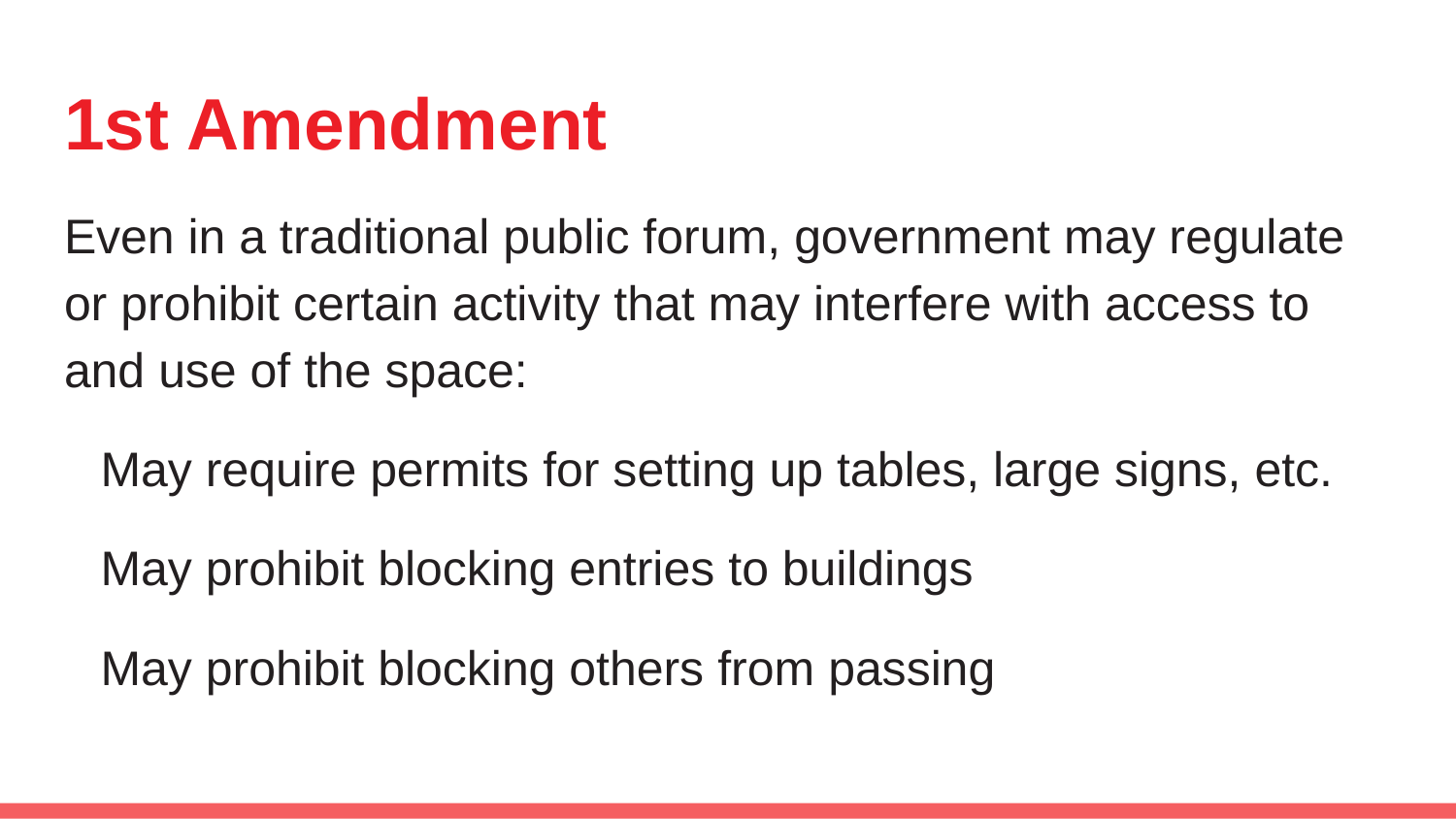

# 1st Amendment
Even in a traditional public forum, government may regulate or prohibit certain activity that may interfere with access to and use of the space:
May require permits for setting up tables, large signs, etc.
May prohibit blocking entries to buildings
May prohibit blocking others from passing